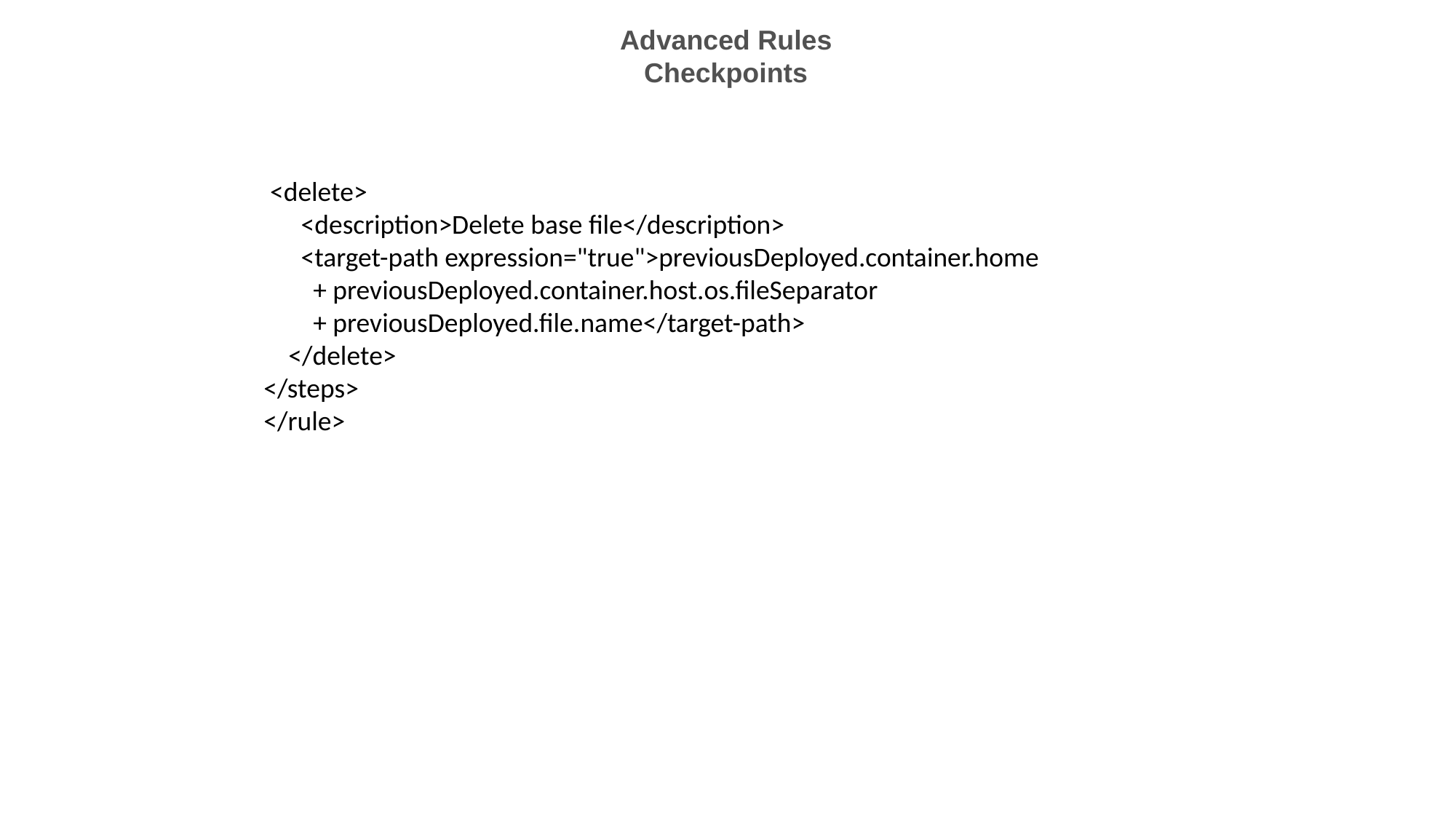

Advanced Rules
Checkpoints
 <delete>
      <description>Delete base file</description>
      <target-path expression="true">previousDeployed.container.home
        + previousDeployed.container.host.os.fileSeparator
        + previousDeployed.file.name</target-path>
    </delete>
</steps>
</rule>